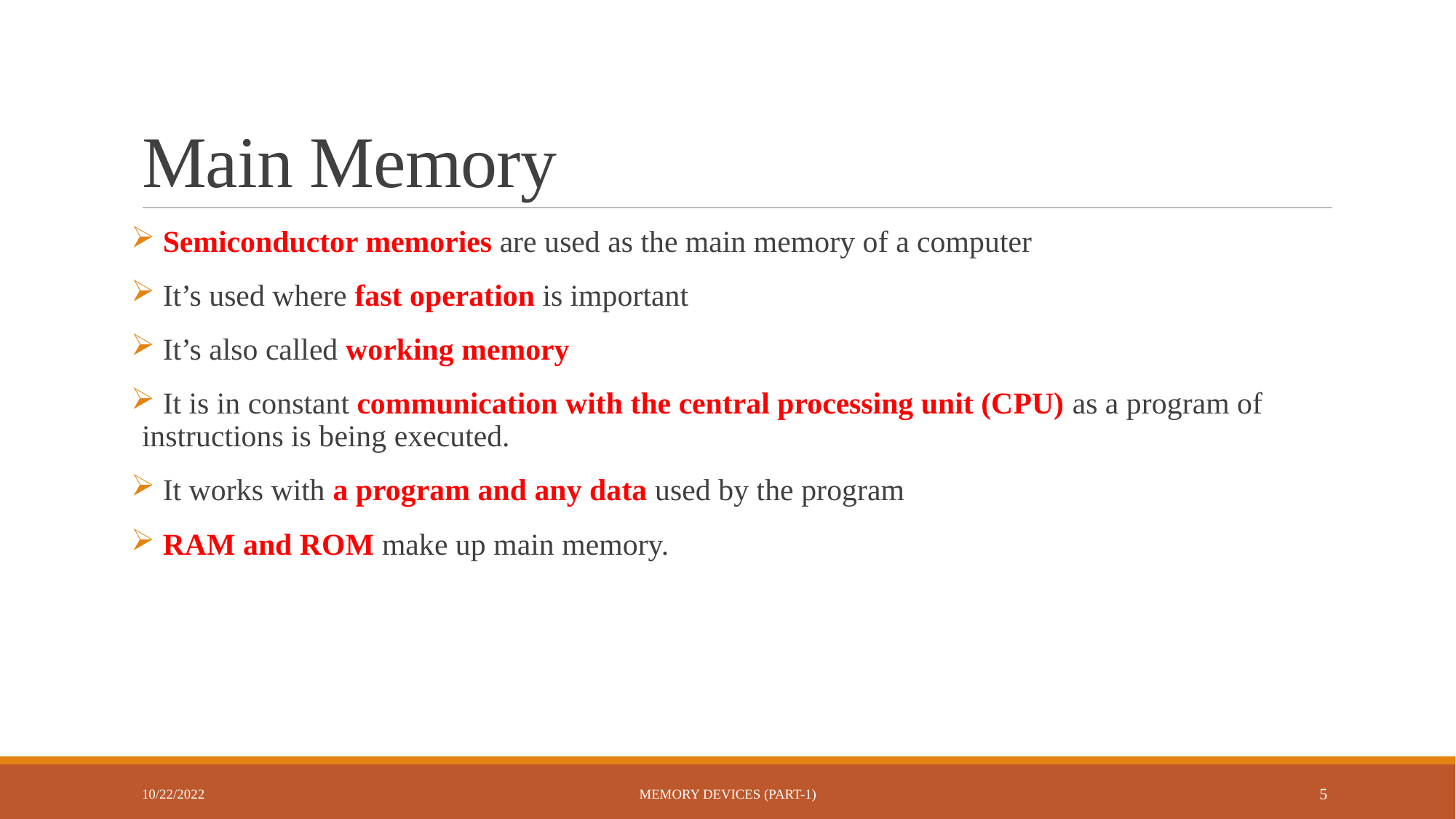

# Main Memory
 Semiconductor memories are used as the main memory of a computer
 It’s used where fast operation is important
 It’s also called working memory
 It is in constant communication with the central processing unit (CPU) as a program of instructions is being executed.
 It works with a program and any data used by the program
 RAM and ROM make up main memory.
10/22/2022
Memory Devices (Part-1)
5